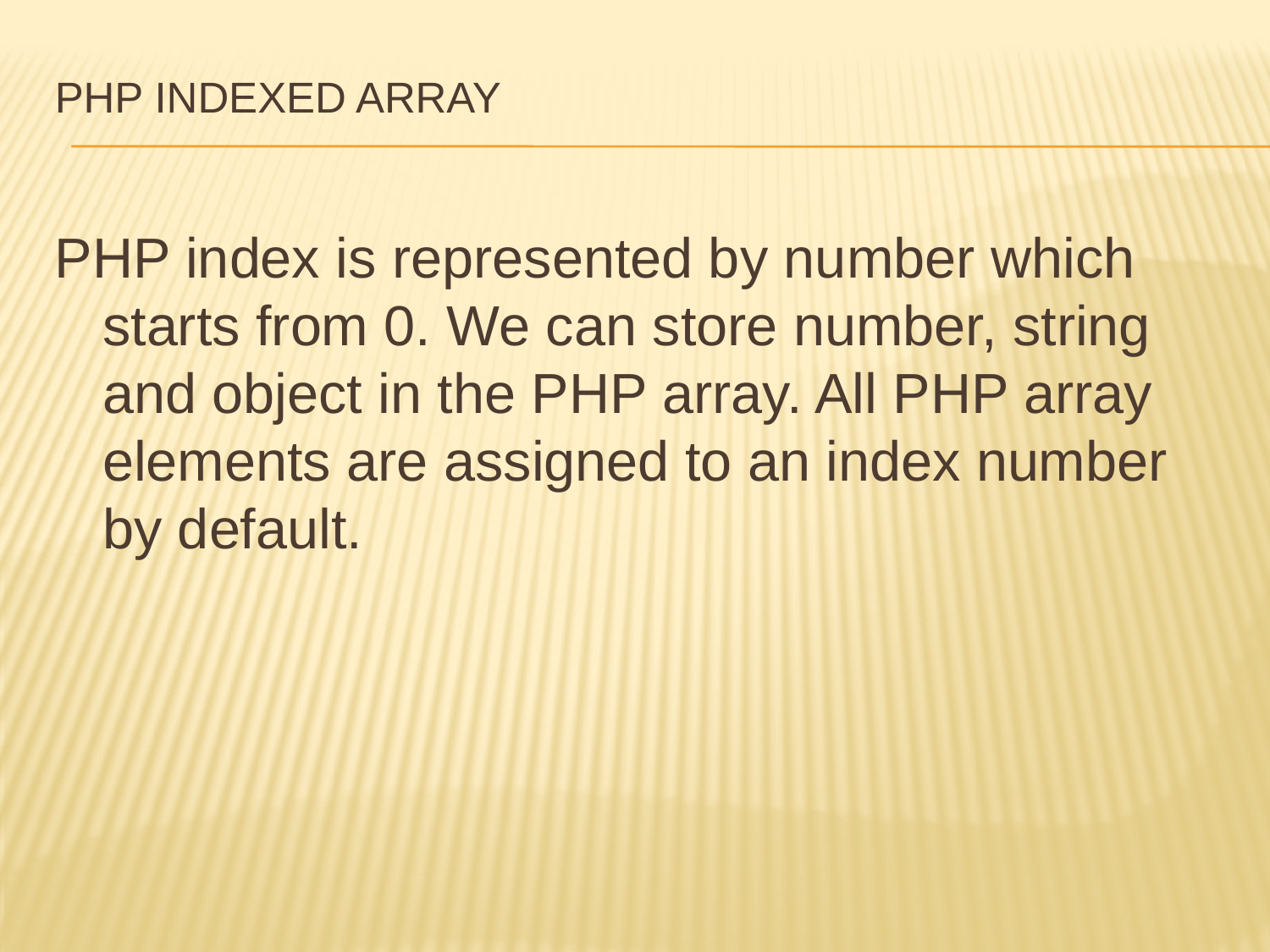

# PHP Indexed Array
PHP index is represented by number which starts from 0. We can store number, string and object in the PHP array. All PHP array elements are assigned to an index number by default.